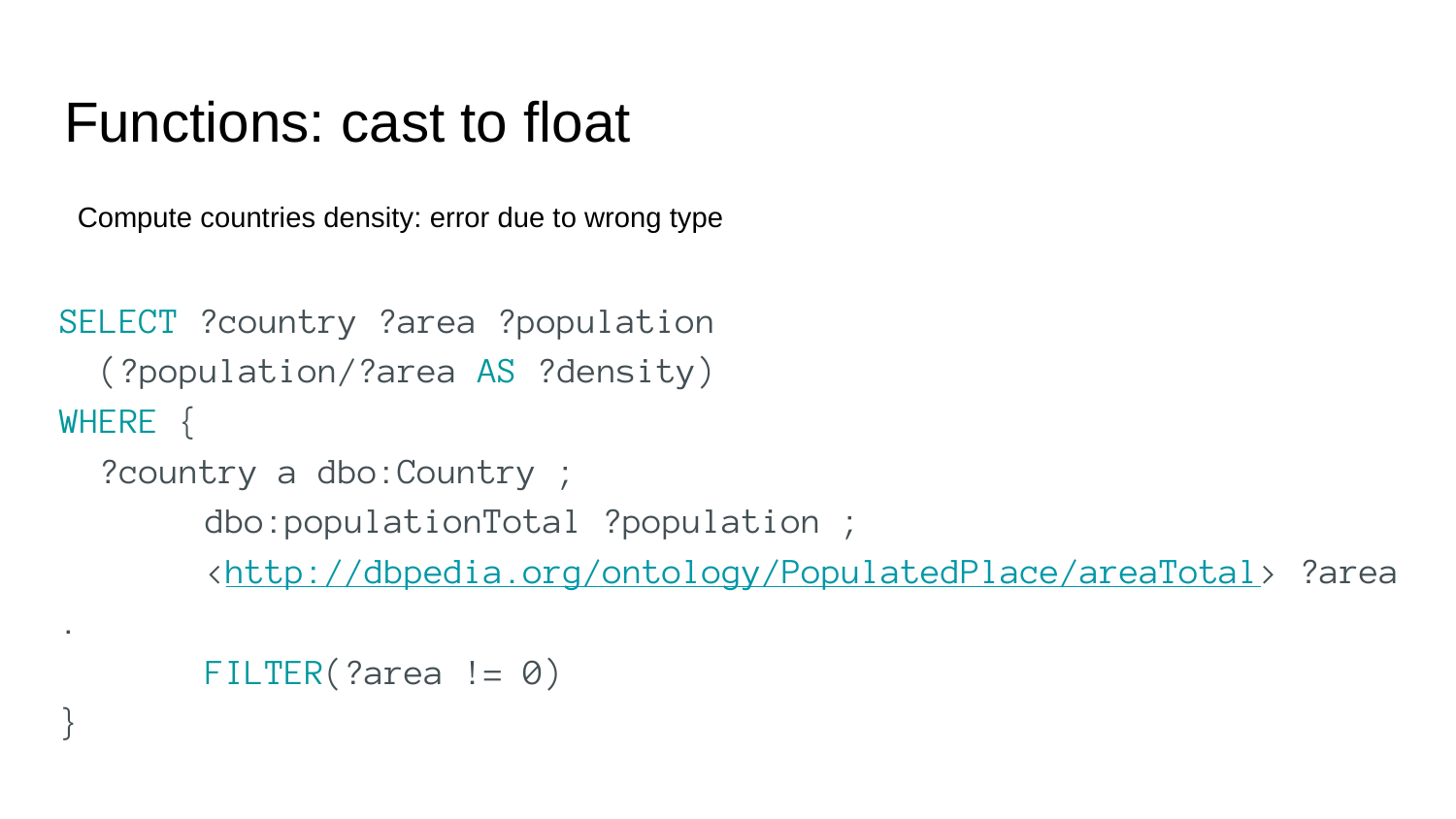

# Functions: cast to float
Compute countries density: error due to wrong type
| SELECT ?country ?area ?population (?population/?area AS ?density) WHERE { ?country a dbo:Country ; dbo:populationTotal ?population ; <http://dbpedia.org/ontology/PopulatedPlace/areaTotal> ?area . FILTER(?area != 0) } |
| --- |